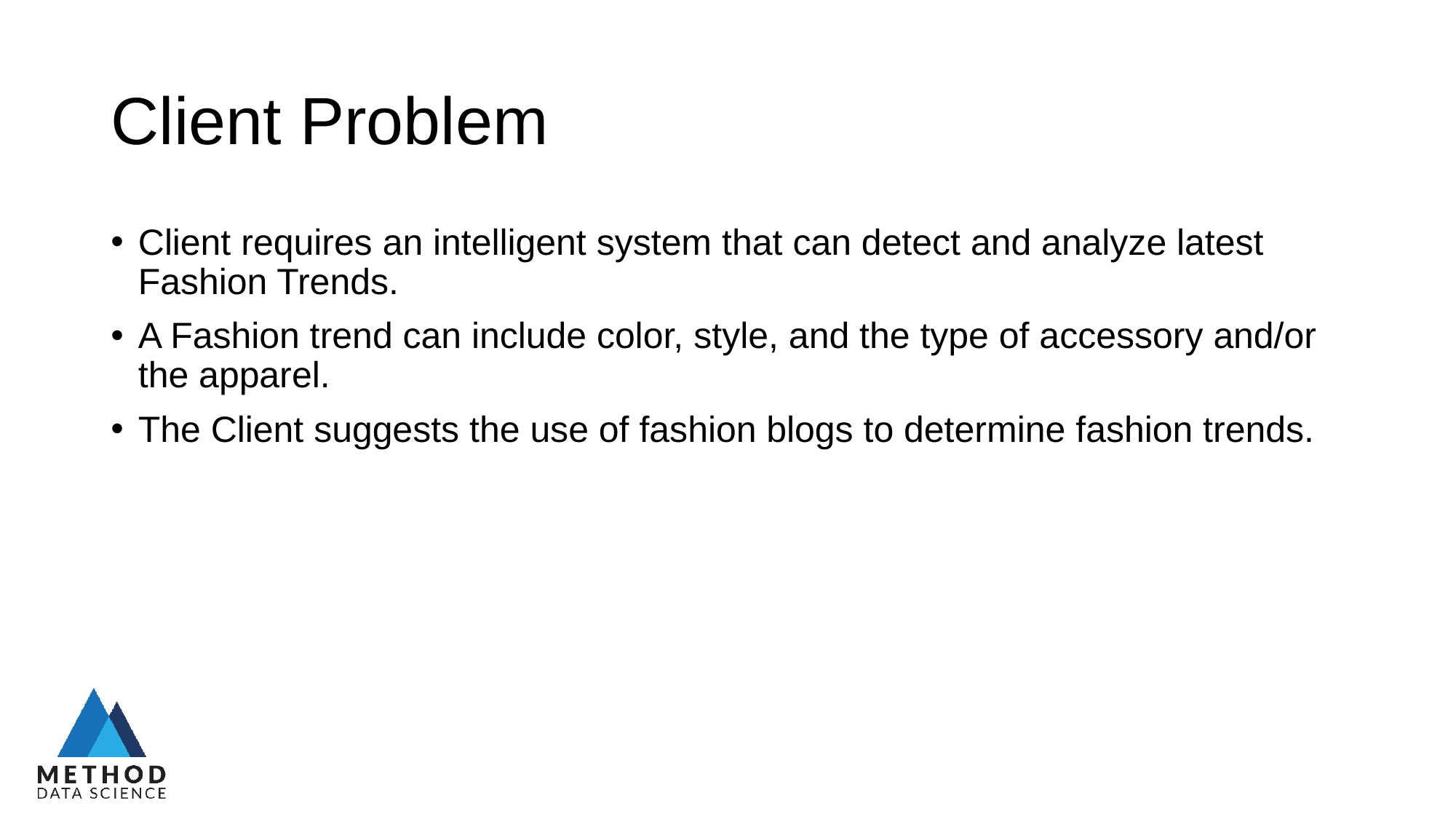

# Client Problem
Client requires an intelligent system that can detect and analyze latest Fashion Trends.
A Fashion trend can include color, style, and the type of accessory and/or the apparel.
The Client suggests the use of fashion blogs to determine fashion trends.